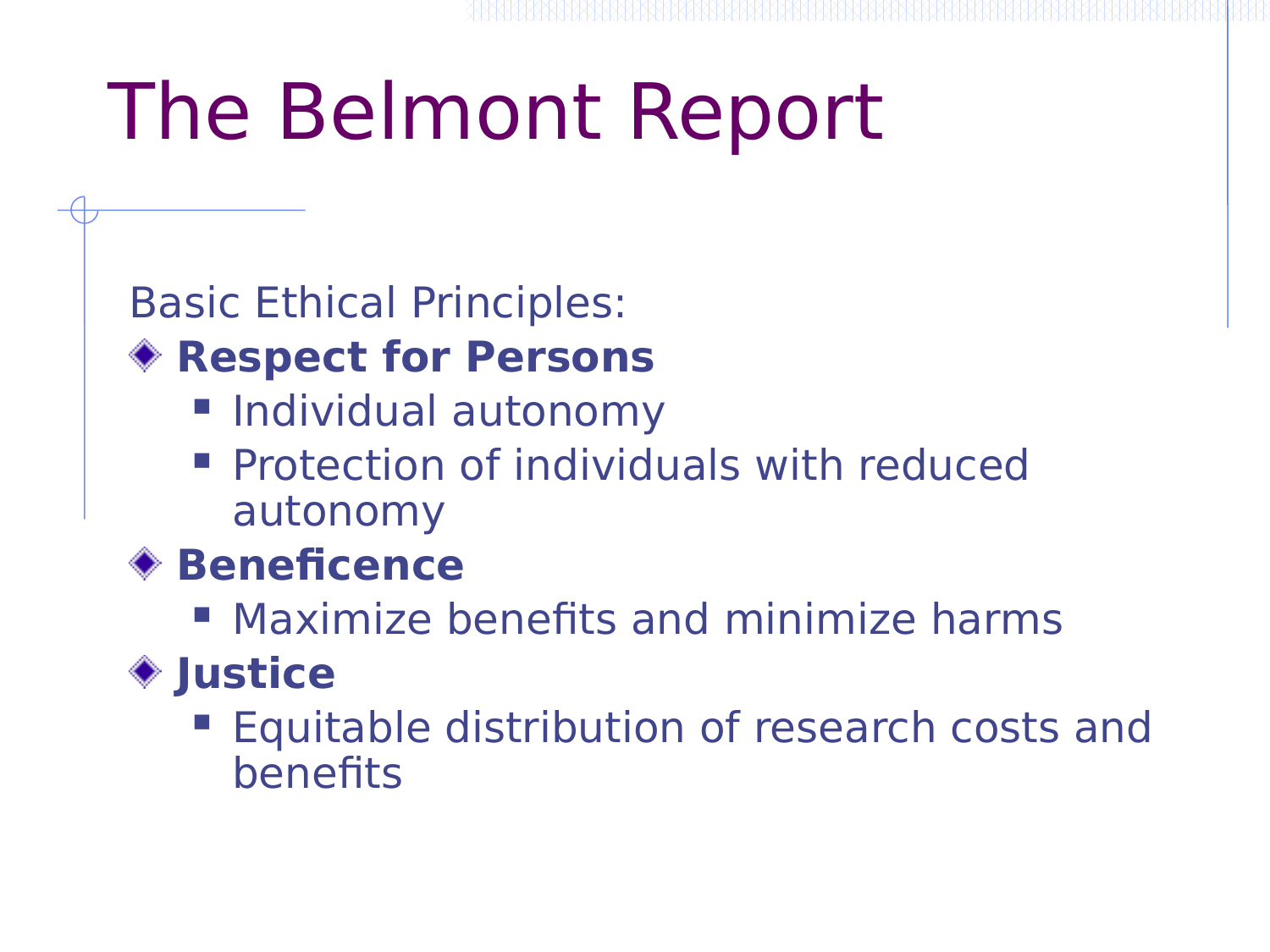

# The Belmont Report
Basic Ethical Principles:
Respect for Persons
Individual autonomy
Protection of individuals with reduced autonomy
Beneficence
Maximize benefits and minimize harms
Justice
Equitable distribution of research costs and benefits